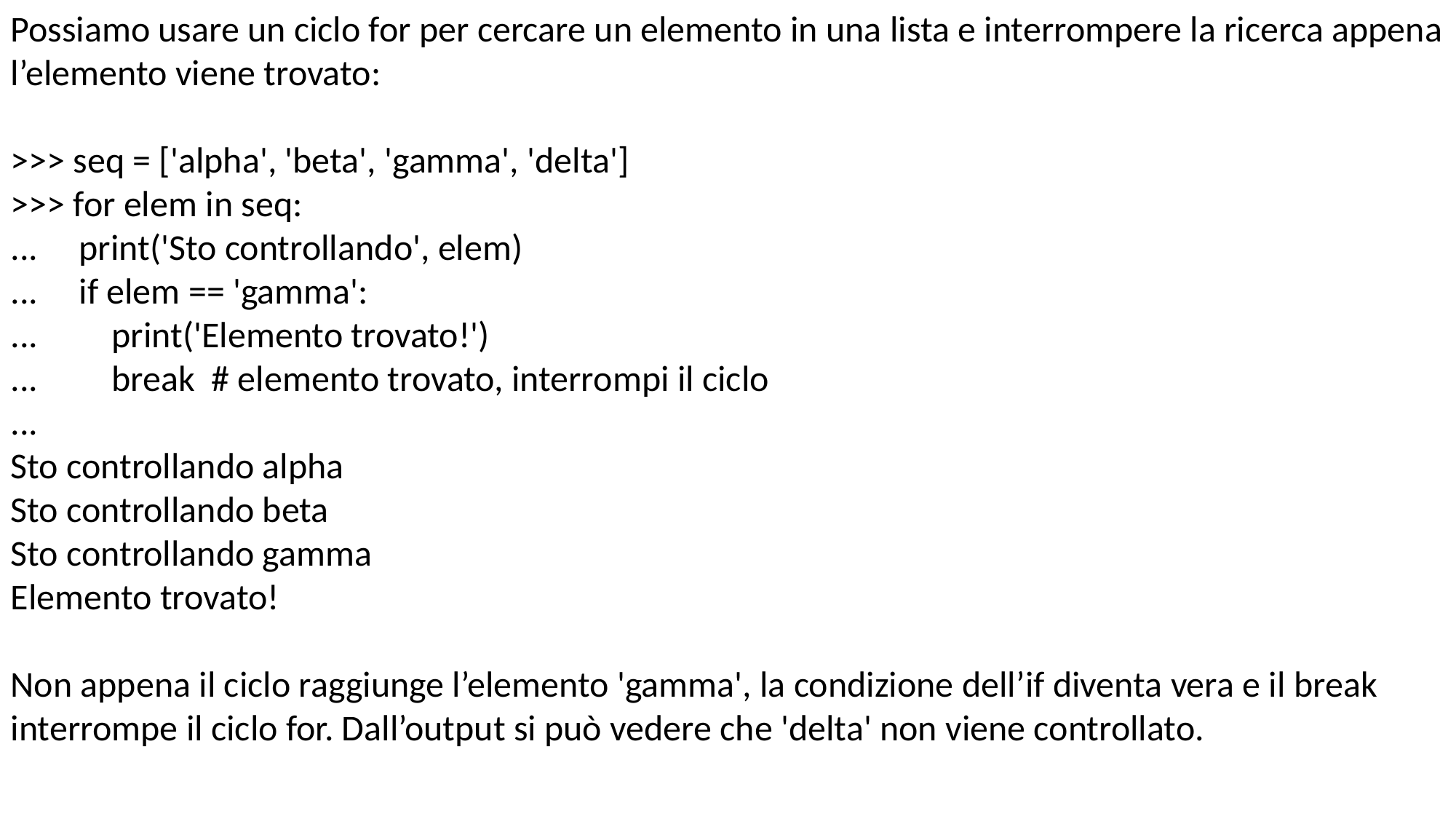

Possiamo usare un ciclo for per cercare un elemento in una lista e interrompere la ricerca appena l’elemento viene trovato:

>>> seq = ['alpha', 'beta', 'gamma', 'delta']
>>> for elem in seq:
...     print('Sto controllando', elem)
...     if elem == 'gamma':
...         print('Elemento trovato!')
...         break  # elemento trovato, interrompi il ciclo
...
Sto controllando alpha
Sto controllando beta
Sto controllando gamma
Elemento trovato!

Non appena il ciclo raggiunge l’elemento 'gamma', la condizione dell’if diventa vera e il break interrompe il ciclo for. Dall’output si può vedere che 'delta' non viene controllato.